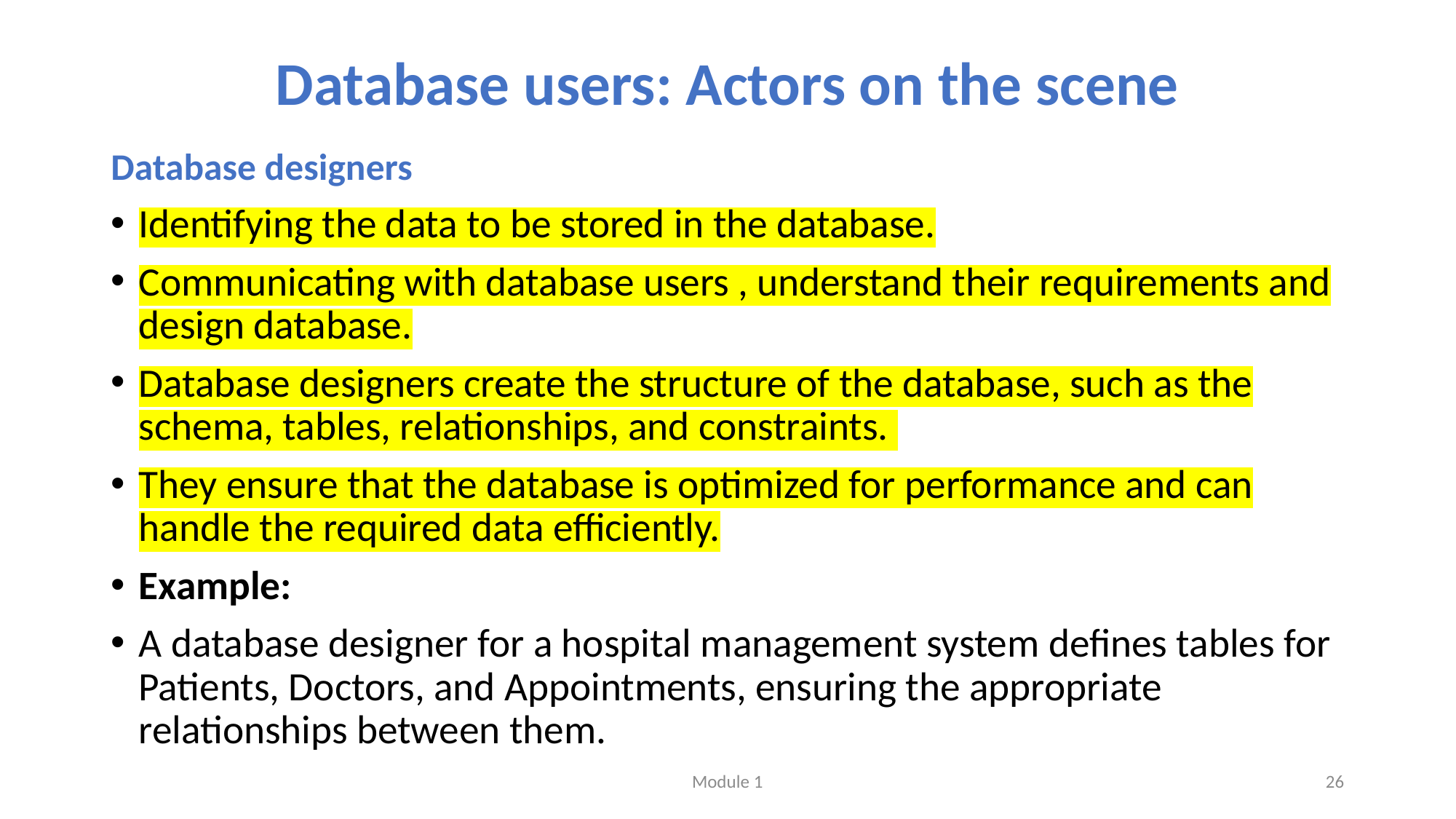

# Database users: Actors on the scene
Database designers
Identifying the data to be stored in the database.
Communicating with database users , understand their requirements and design database.
Database designers create the structure of the database, such as the schema, tables, relationships, and constraints.
They ensure that the database is optimized for performance and can handle the required data efficiently.
Example:
A database designer for a hospital management system defines tables for Patients, Doctors, and Appointments, ensuring the appropriate relationships between them.

Module 1
26